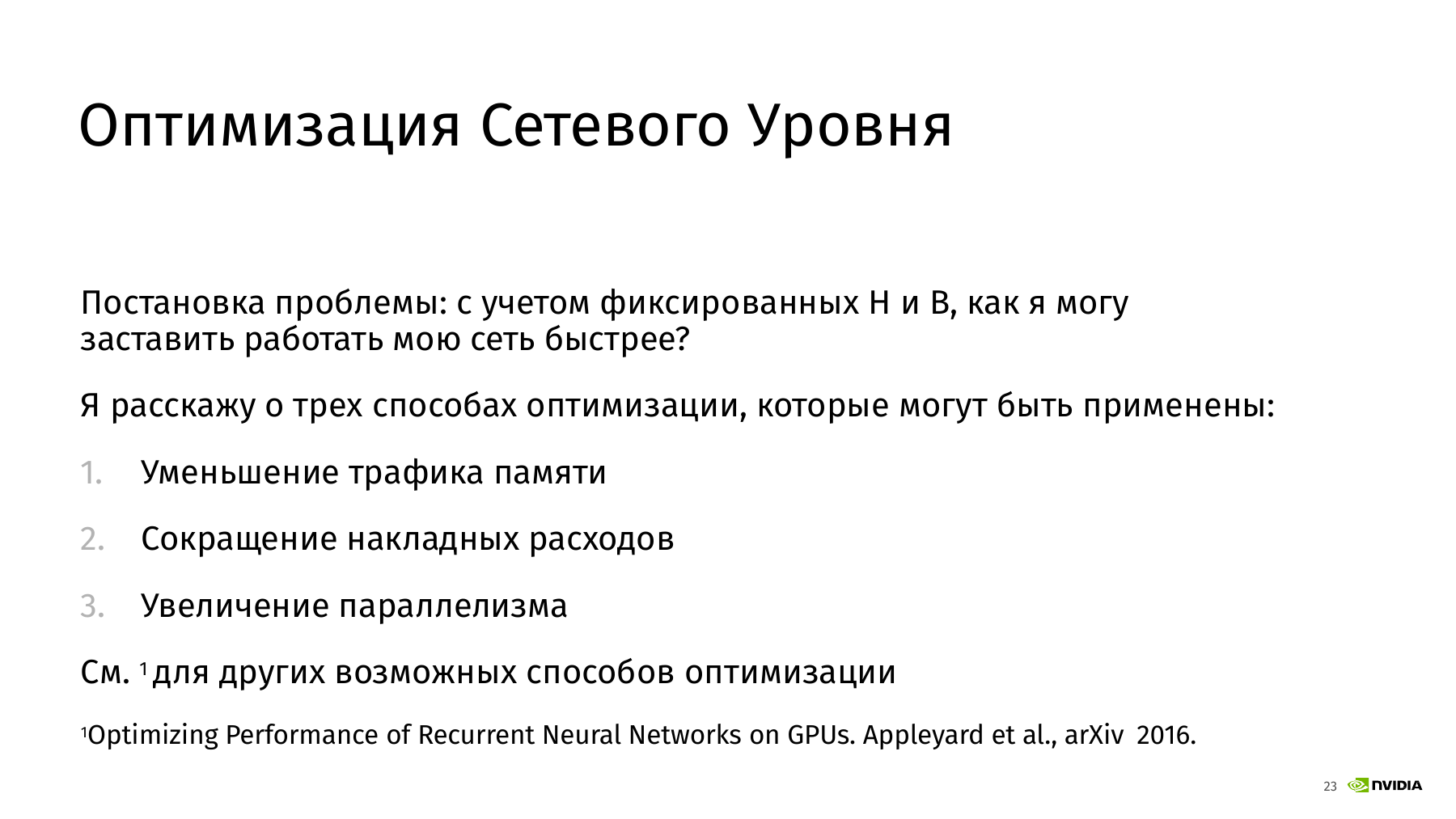

# Оптимизация Сетевого Уровня
Постановка проблемы: с учетом фиксированных H и B, как я могу заставить работать мою сеть быстрее?
Я расскажу о трех способах оптимизации, которые могут быть применены:
Уменьшение трафика памяти
Сокращение накладных расходов
Увеличение параллелизма
См. 1 для других возможных способов оптимизации
1Optimizing Performance of Recurrent Neural Networks on GPUs. Appleyard et al., arXiv 2016.
23